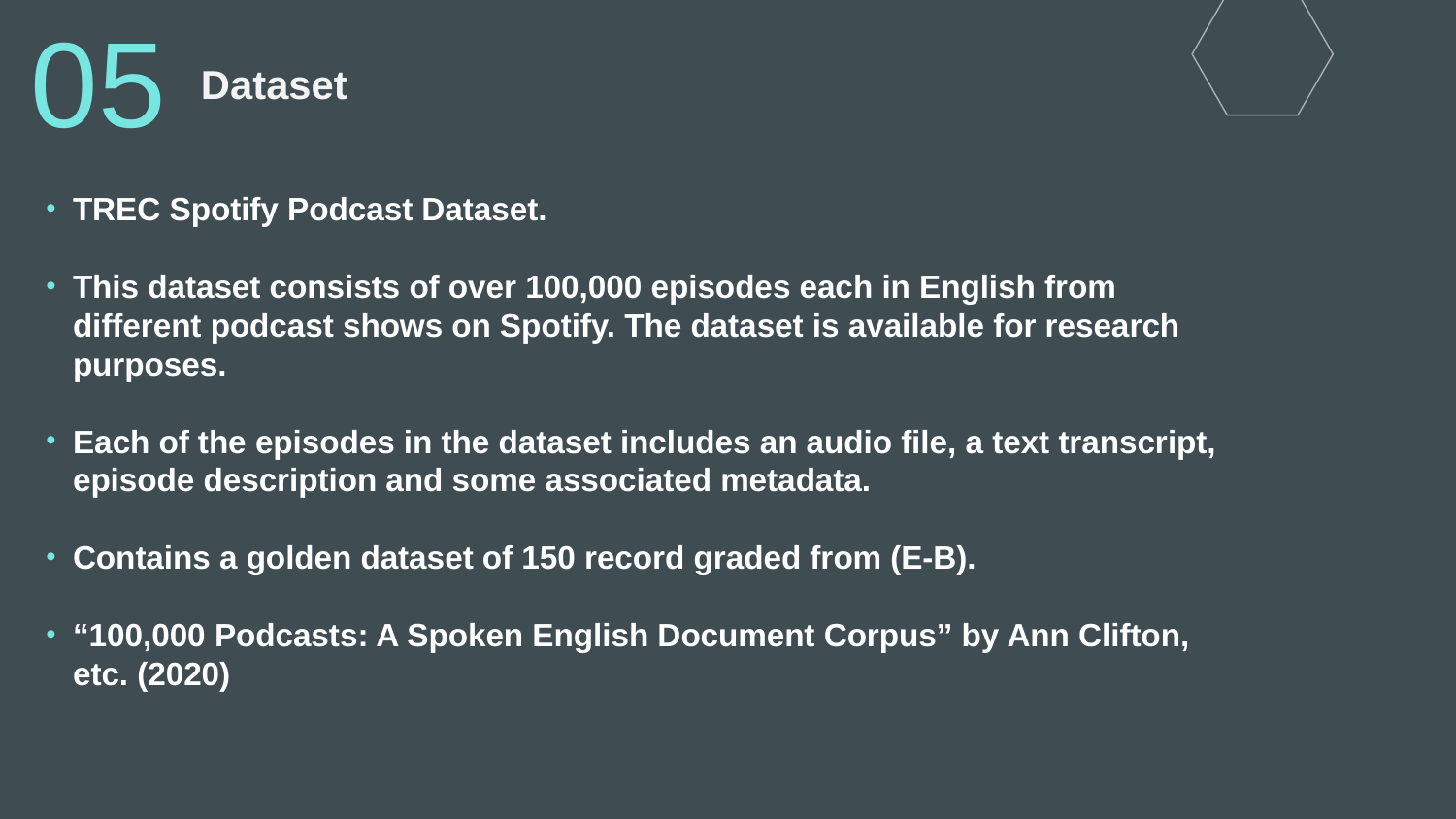

05

# Dataset
TREC Spotify Podcast Dataset.

This dataset consists of over 100,000 episodes each in English from different podcast shows on Spotify. The dataset is available for research purposes.

Each of the episodes in the dataset includes an audio file, a text transcript, episode description and some associated metadata.

Contains a golden dataset of 150 record graded from (E-B).

“100,000 Podcasts: A Spoken English Document Corpus” by Ann Clifton, etc. (2020)